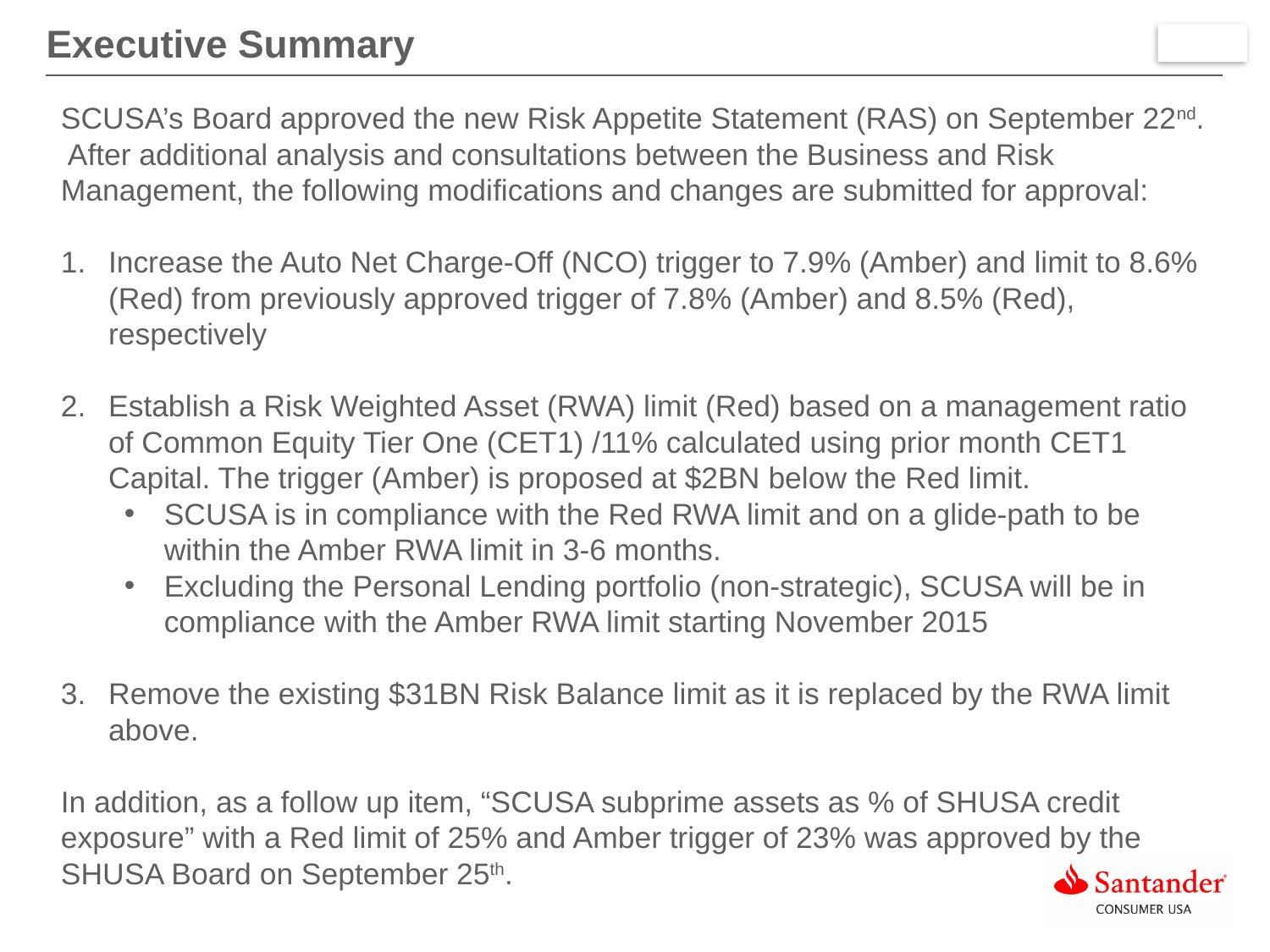

Executive Summary

SCUSA’s Board approved the new Risk Appetite Statement (RAS) on September 22nd.  After additional analysis and consultations between the Business and Risk Management, the following modifications and changes are submitted for approval:

Increase the Auto Net Charge-Off (NCO) trigger to 7.9% (Amber) and limit to 8.6% (Red) from previously approved trigger of 7.8% (Amber) and 8.5% (Red), respectively

Establish a Risk Weighted Asset (RWA) limit (Red) based on a management ratio of Common Equity Tier One (CET1) /11% calculated using prior month CET1 Capital. The trigger (Amber) is proposed at $2BN below the Red limit.
SCUSA is in compliance with the Red RWA limit and on a glide-path to be within the Amber RWA limit in 3-6 months.
Excluding the Personal Lending portfolio (non-strategic), SCUSA will be in compliance with the Amber RWA limit starting November 2015

Remove the existing $31BN Risk Balance limit as it is replaced by the RWA limit above.

In addition, as a follow up item, “SCUSA subprime assets as % of SHUSA credit exposure” with a Red limit of 25% and Amber trigger of 23% was approved by the SHUSA Board on September 25th.